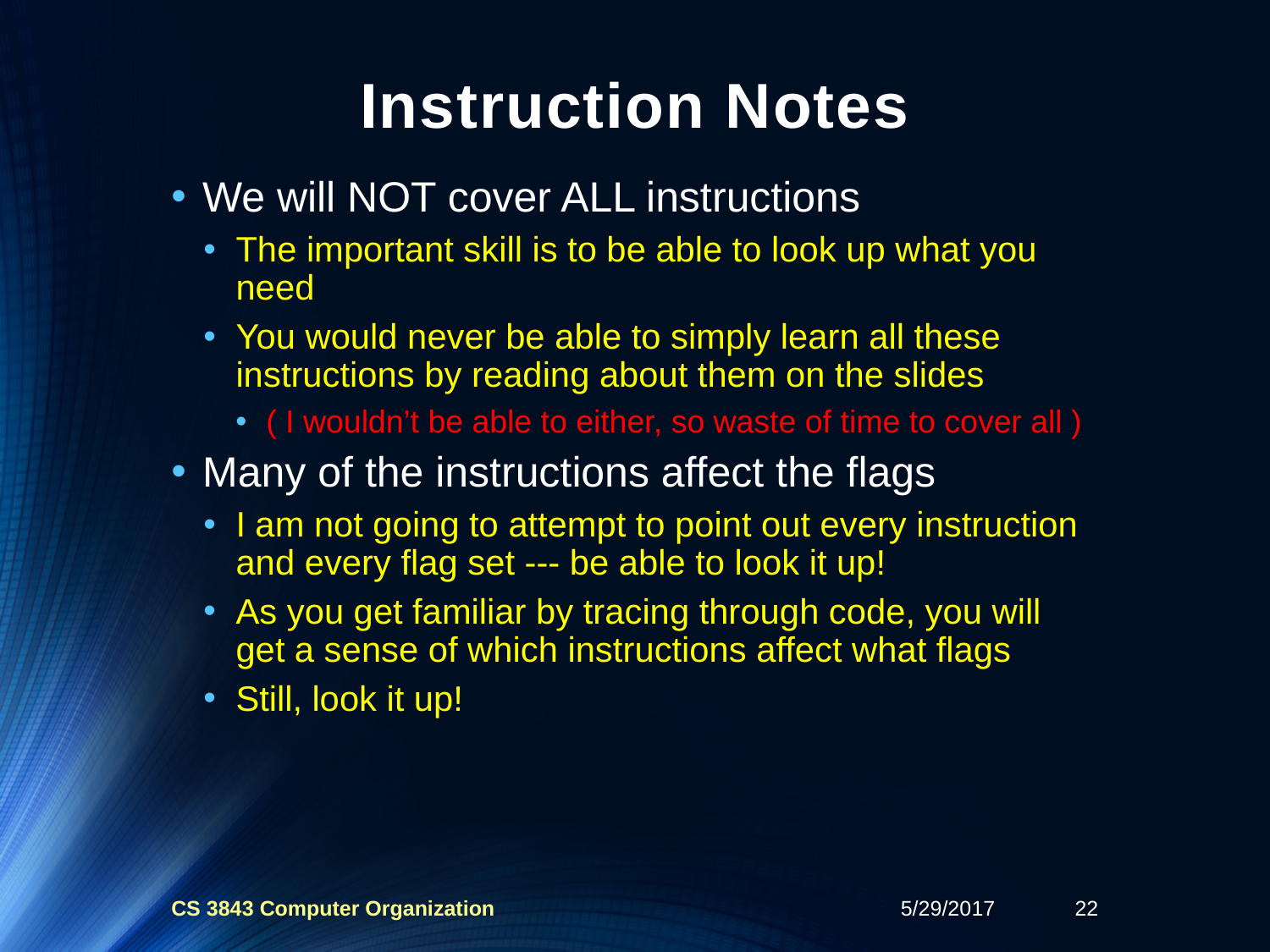

# Instruction Notes
We will NOT cover ALL instructions
The important skill is to be able to look up what you need
You would never be able to simply learn all these instructions by reading about them on the slides
( I wouldn’t be able to either, so waste of time to cover all )
Many of the instructions affect the flags
I am not going to attempt to point out every instruction and every flag set --- be able to look it up!
As you get familiar by tracing through code, you will get a sense of which instructions affect what flags
Still, look it up!
CS 3843 Computer Organization
5/29/2017
22